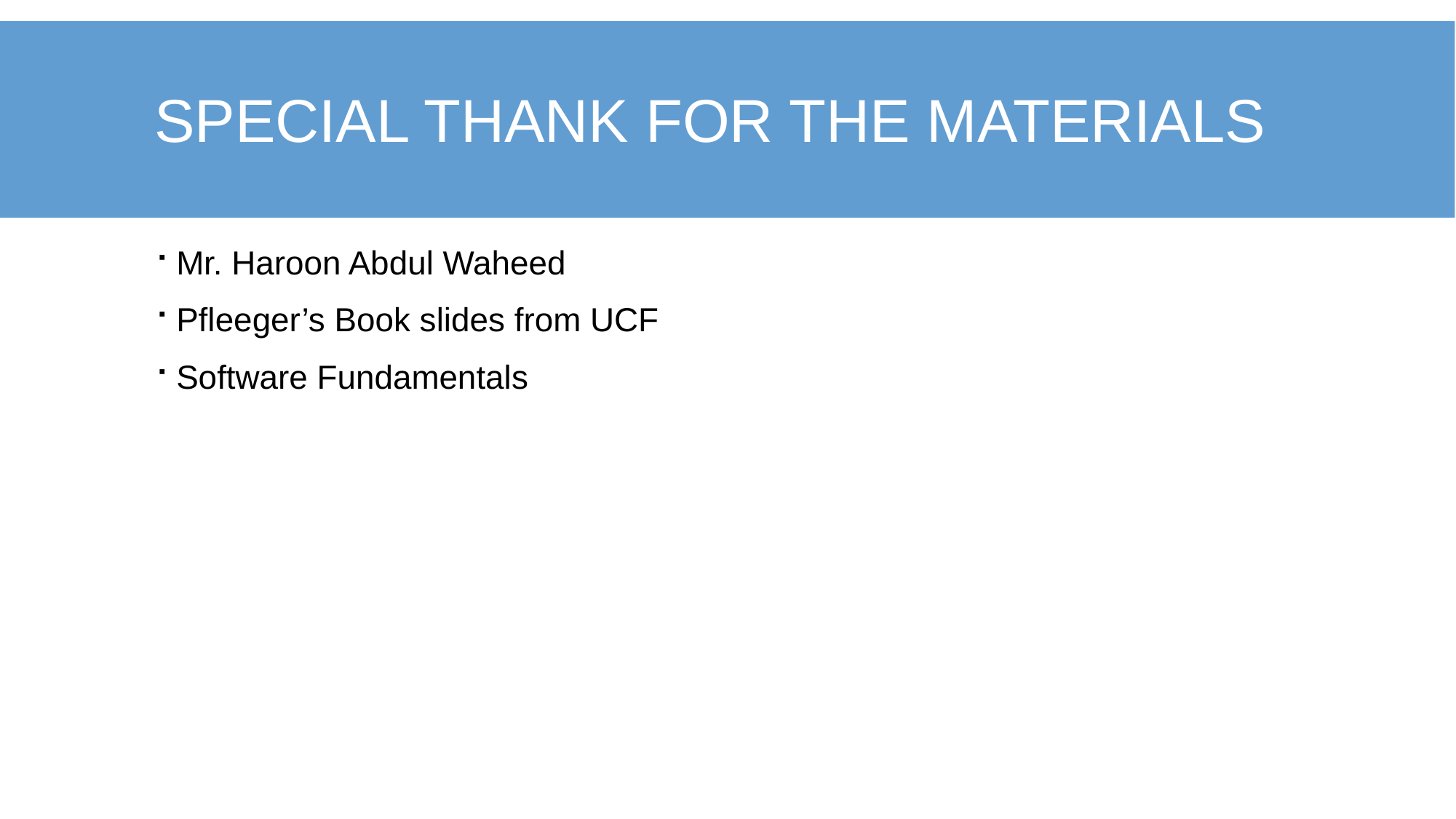

# Special THANK FOR THE MATERIALS
Mr. Haroon Abdul Waheed
Pfleeger’s Book slides from UCF
Software Fundamentals